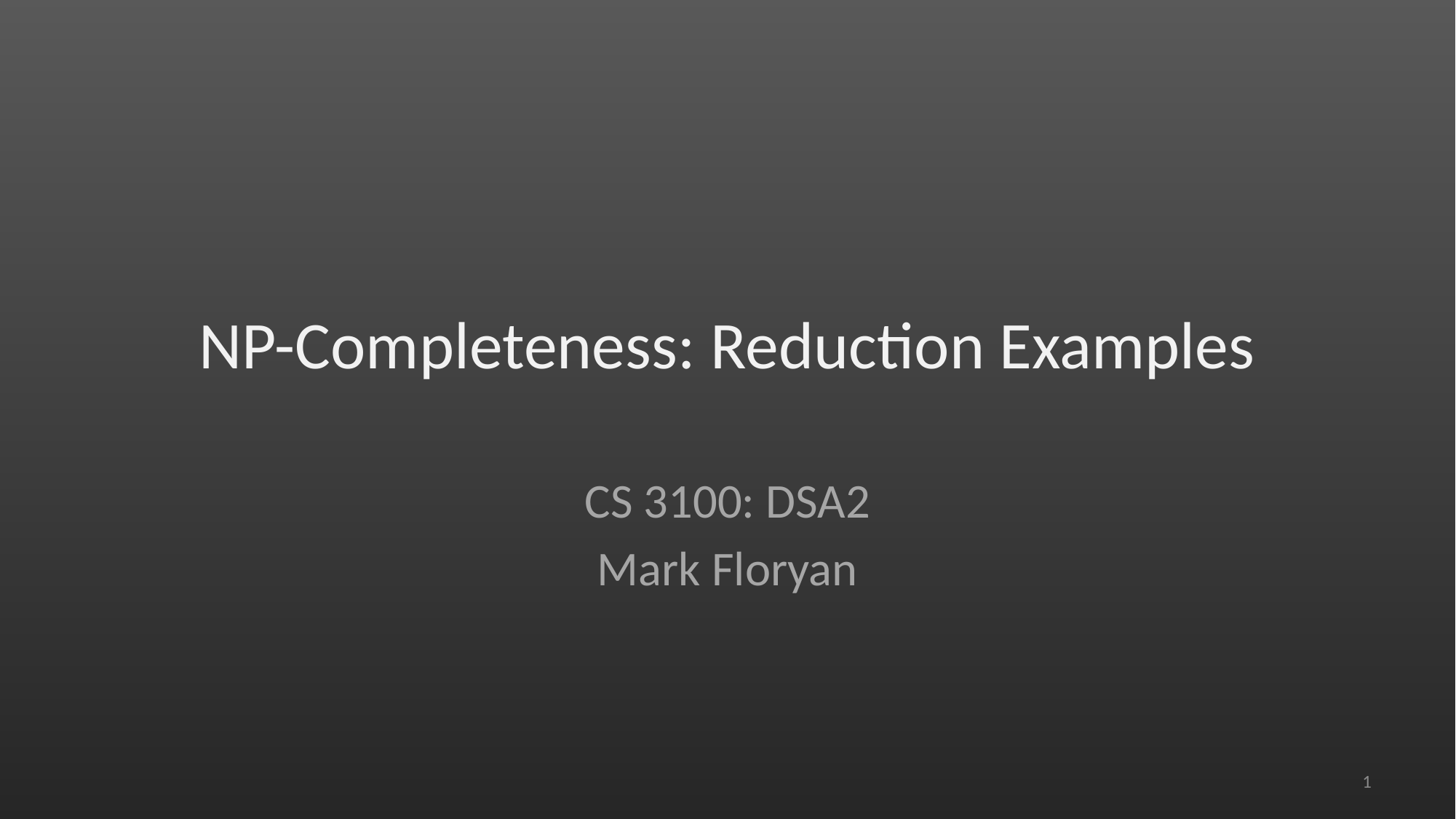

# NP-Completeness: Reduction Examples
CS 3100: DSA2
Mark Floryan
1